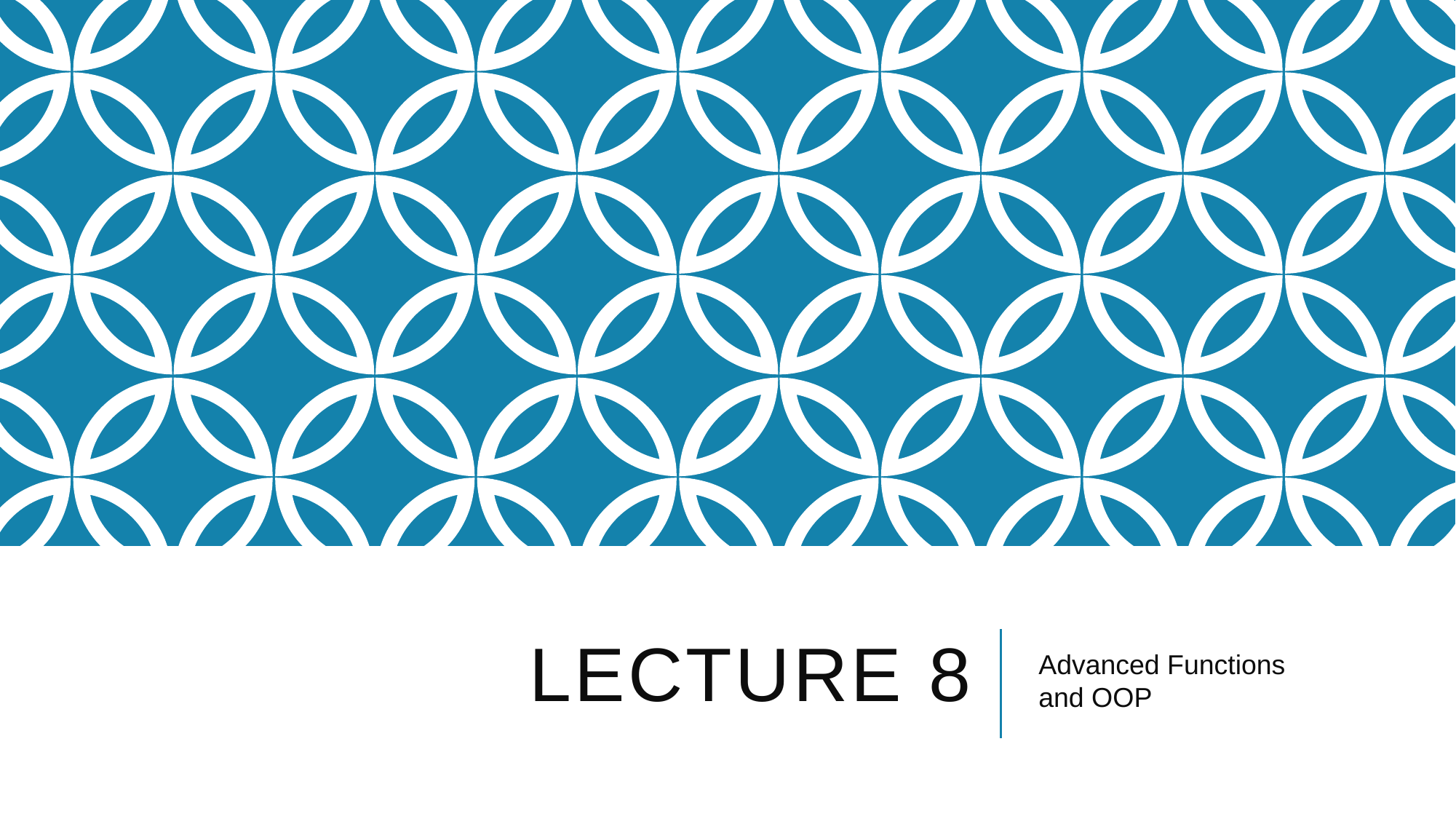

# Lecture 8
Advanced Functions
and OOP